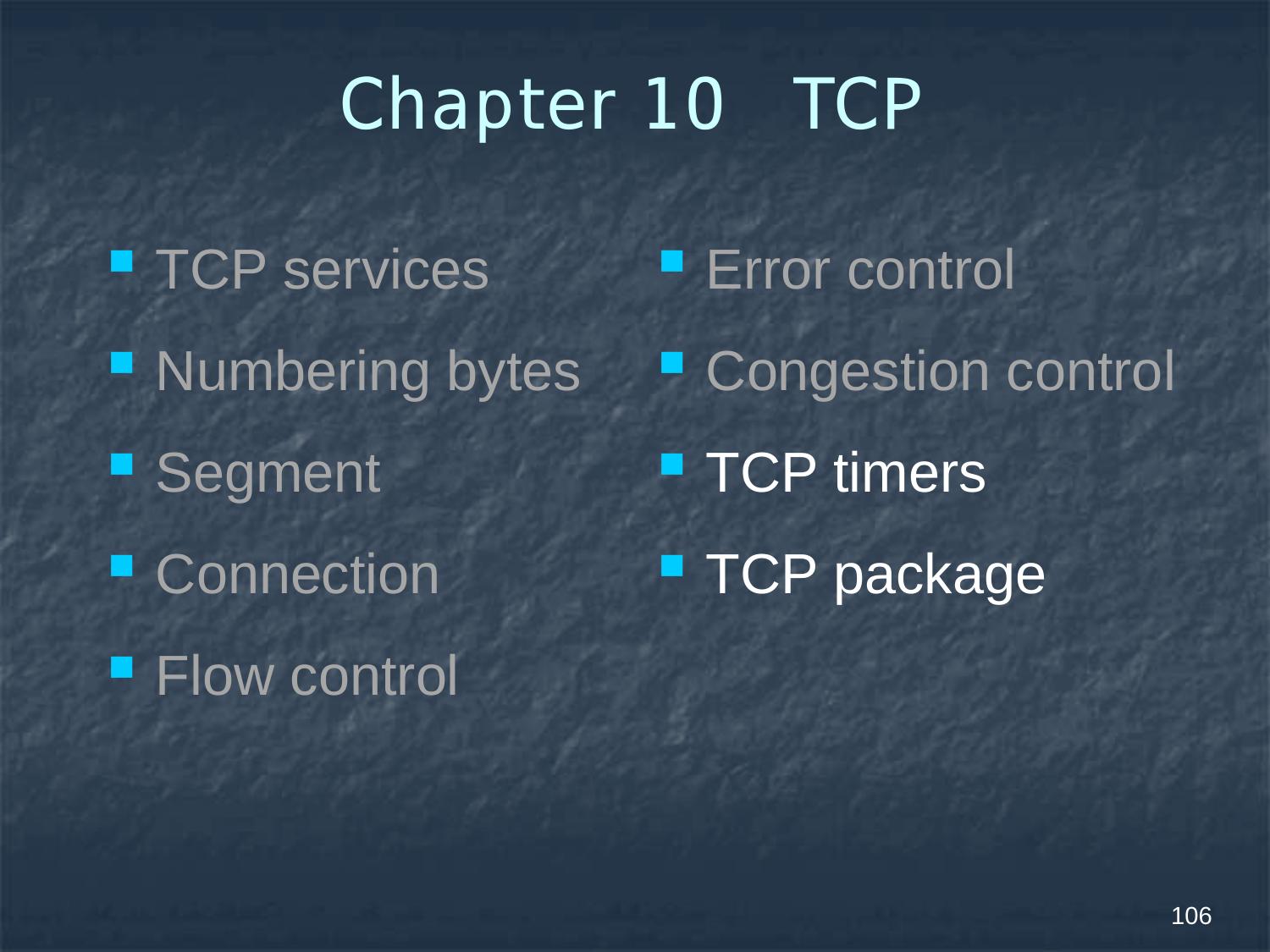

# Chapter 10   TCP
TCP services
Numbering bytes
Segment
Connection
Flow control
Error control
Congestion control
TCP timers
TCP package
106